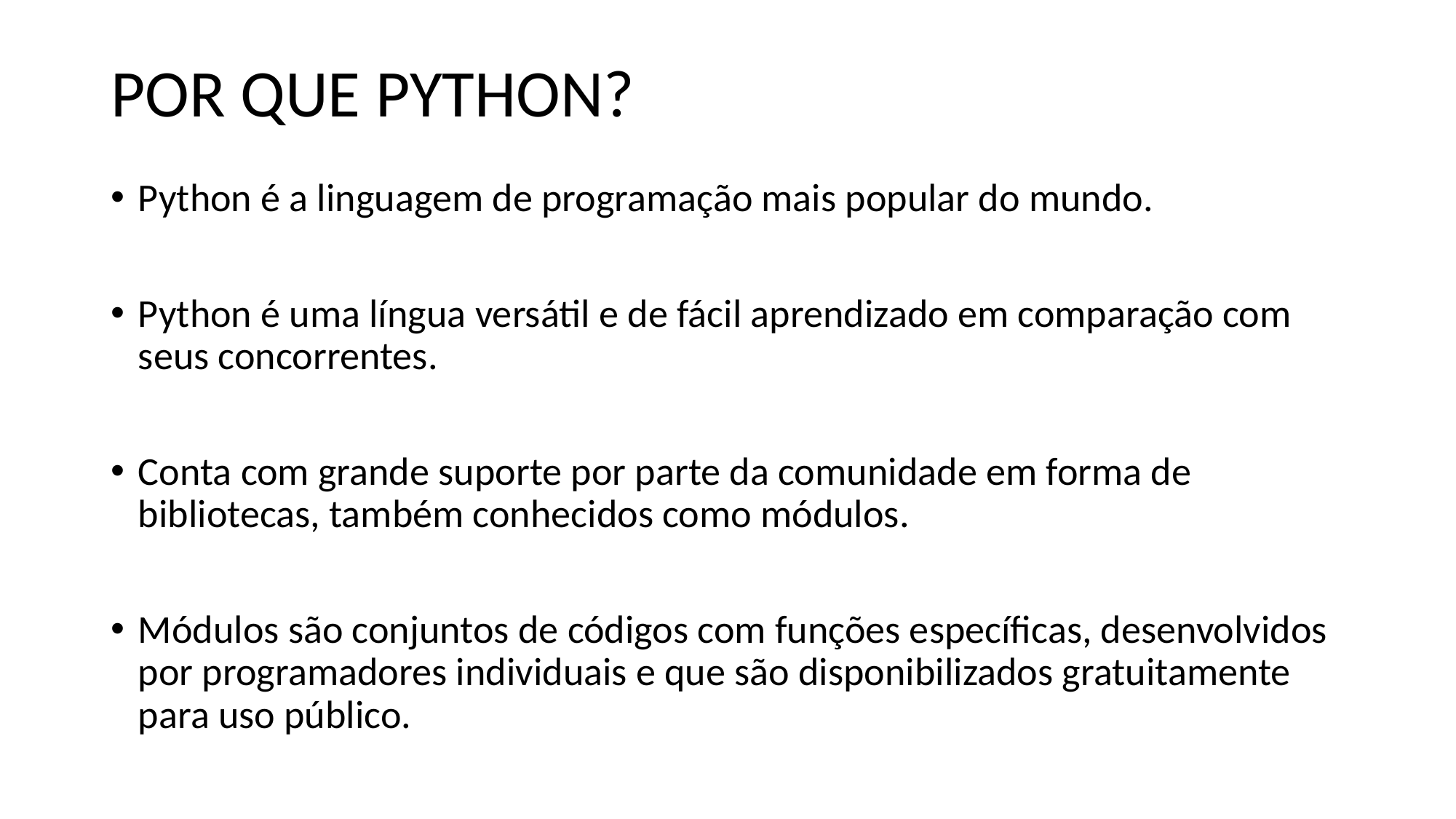

POR QUE PYTHON?
Python é a linguagem de programação mais popular do mundo.

Python é uma língua versátil e de fácil aprendizado em comparação com seus concorrentes.

Conta com grande suporte por parte da comunidade em forma de bibliotecas, também conhecidos como módulos.

Módulos são conjuntos de códigos com funções específicas, desenvolvidos por programadores individuais e que são disponibilizados gratuitamente para uso público.